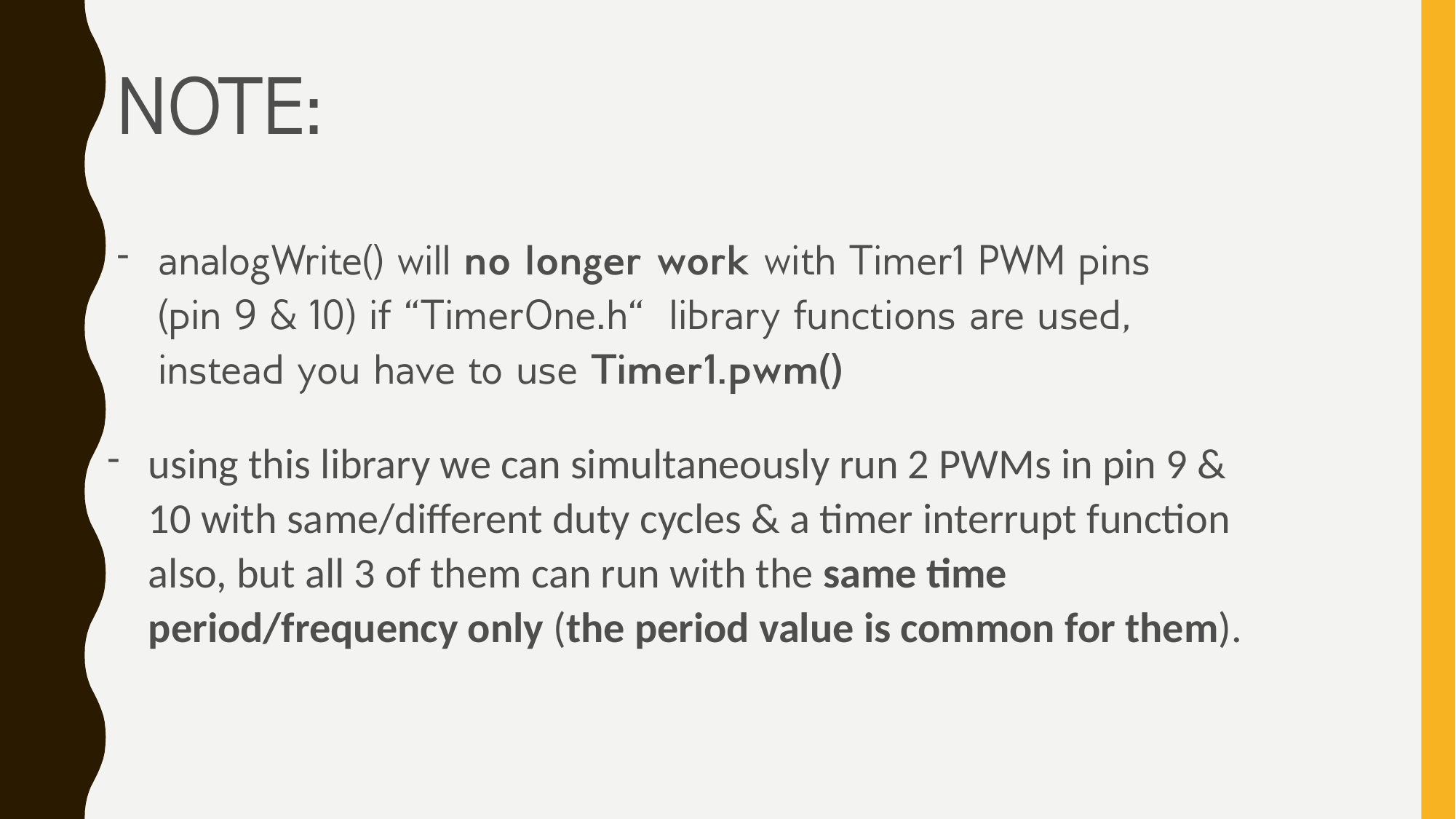

NOTE:

analogWrite() will no longer work with Timer1 PWM pins (pin 9 & 10) if “TimerOne.h“  library functions are used, instead you have to use Timer1.pwm()
using this library we can simultaneously run 2 PWMs in pin 9 & 10 with same/different duty cycles & a timer interrupt function also, but all 3 of them can run with the same time period/frequency only (the period value is common for them).